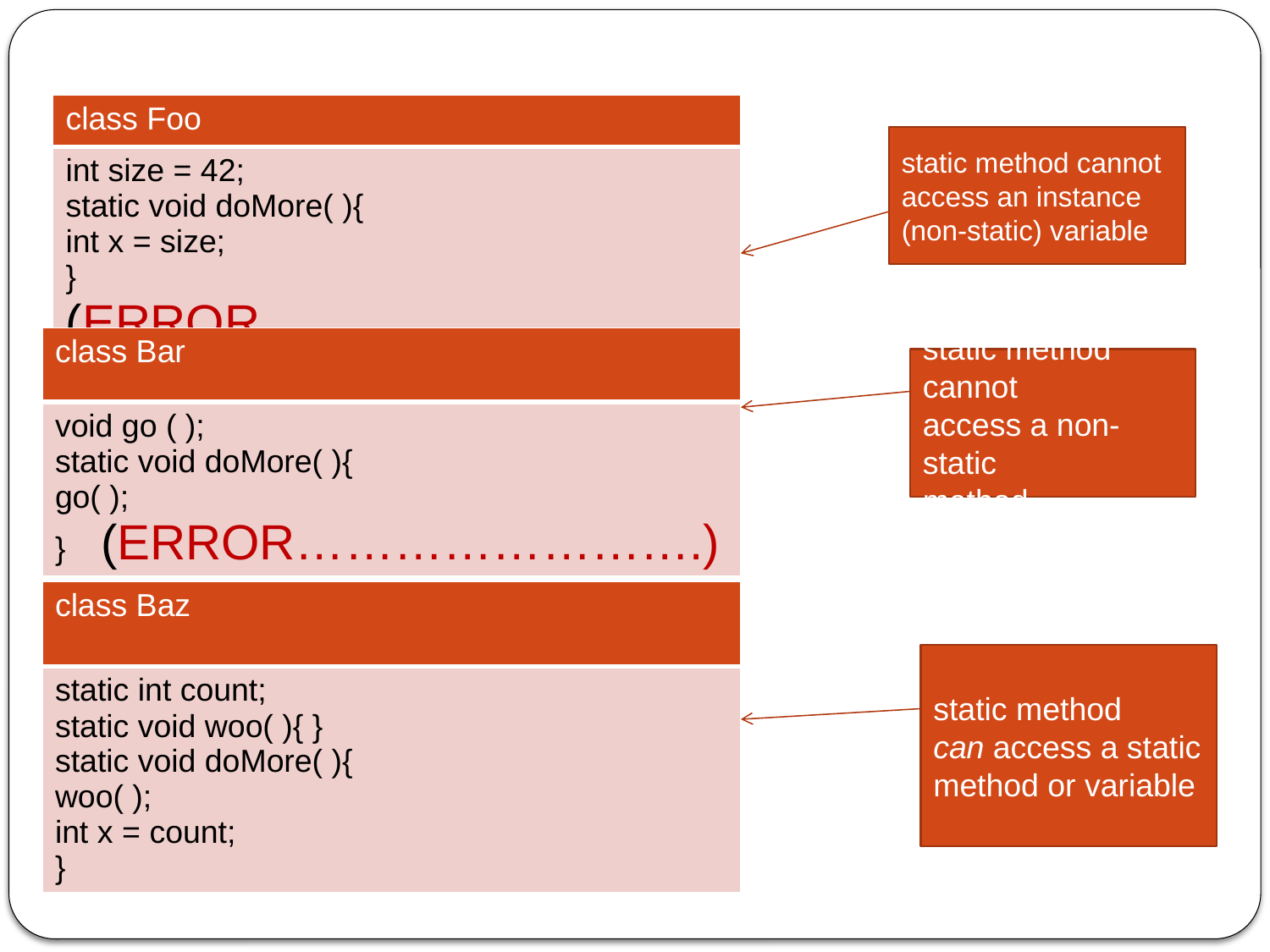

| class Foo |
| --- |
| int size = 42; static void doMore( ){ int x = size; } (ERROR……………………….) |
static method cannot
access an instance
(non-static) variable
| class Bar |
| --- |
| void go ( ); static void doMore( ){ go( ); } (ERROR…………………….) |
static method cannot
access a non-static
method
| class Baz |
| --- |
| static int count; static void woo( ){ } static void doMore( ){ woo( ); int x = count; } |
static method
can access a static
method or variable